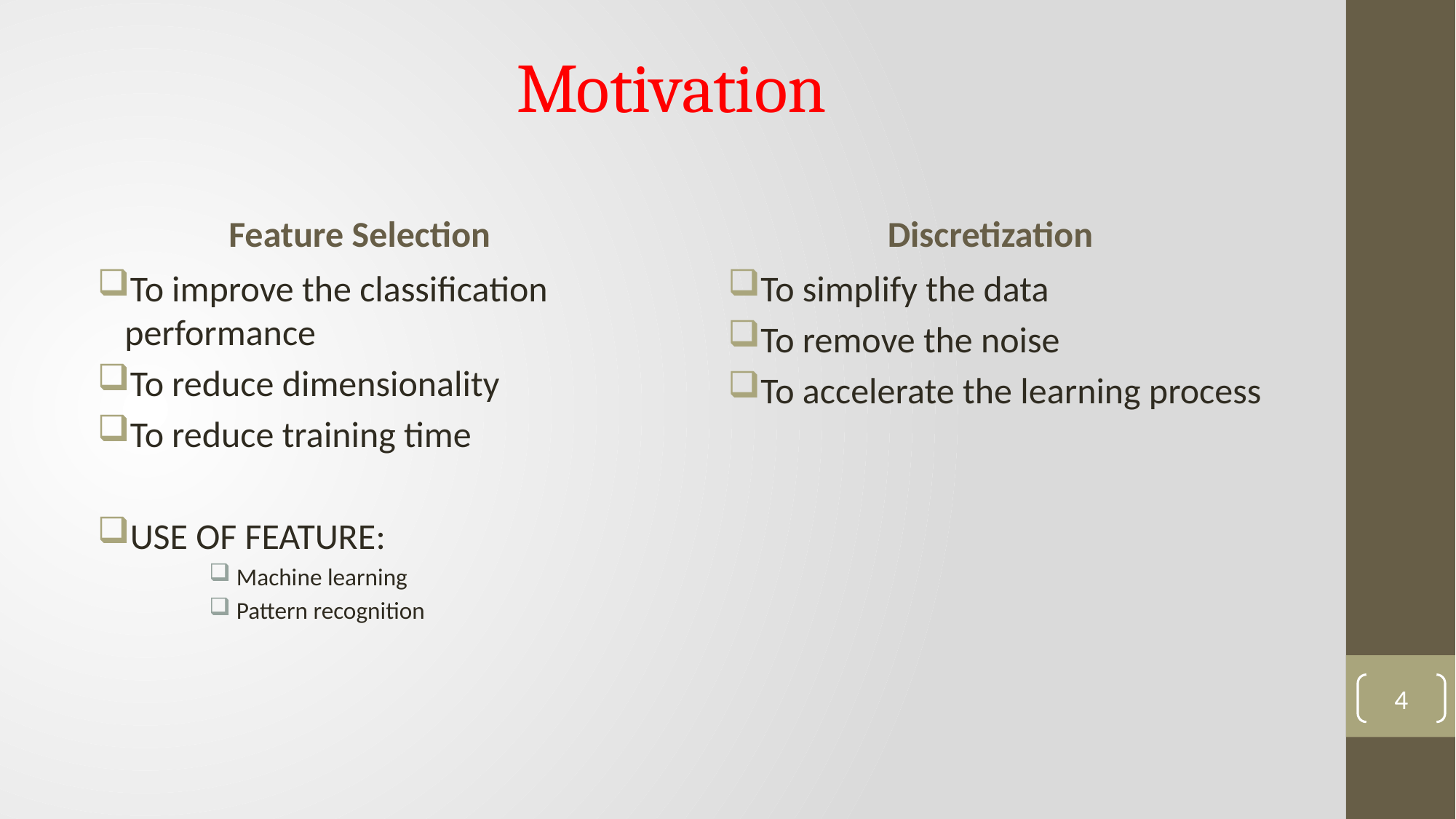

# Motivation
Feature Selection
Discretization

To improve the classification performance
To reduce dimensionality
To reduce training time

USE OF FEATURE:
Machine learning
Pattern recognition

To simplify the data
To remove the noise
To accelerate the learning process

4